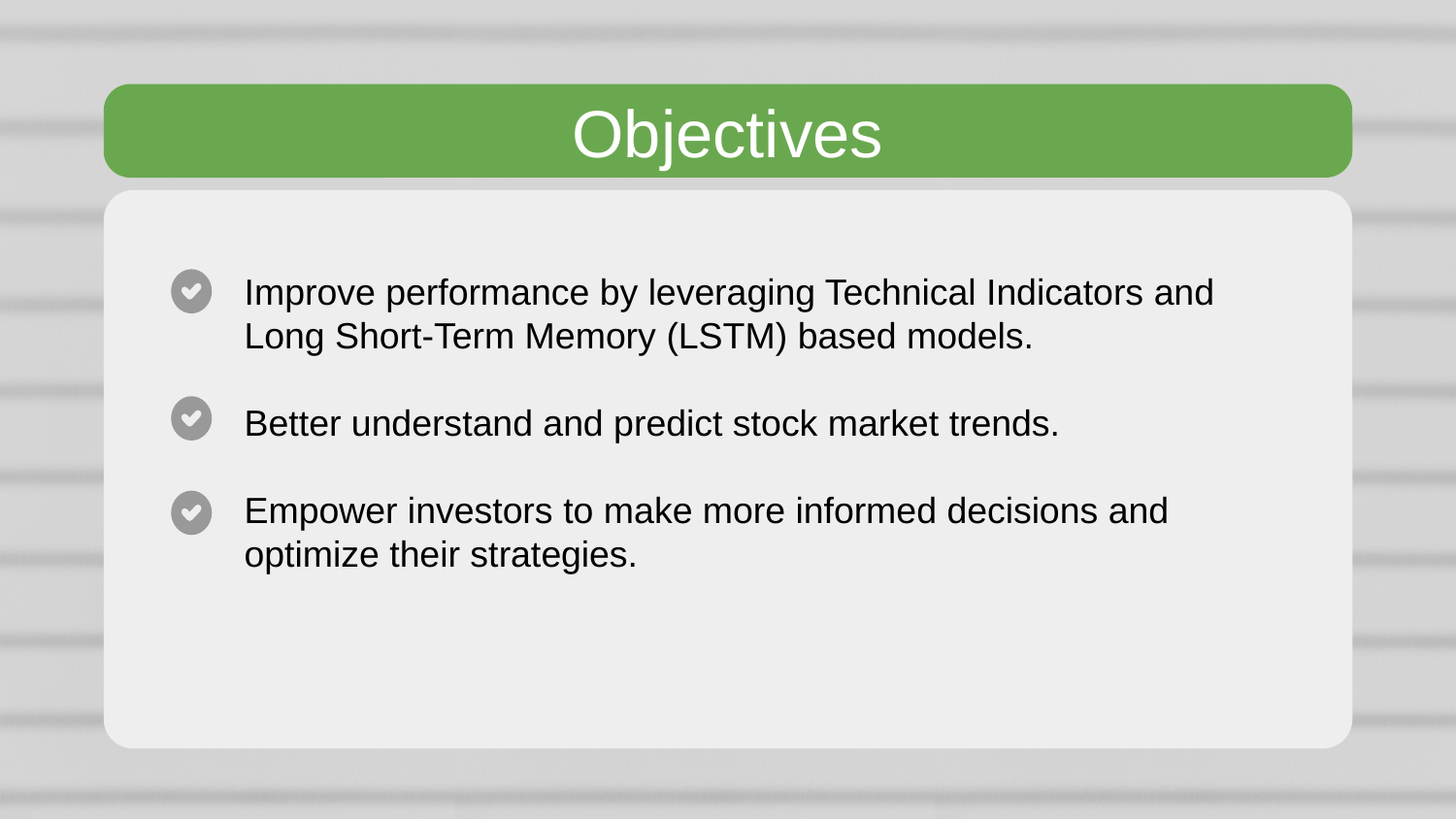

# Objectives

Improve performance by leveraging Technical Indicators and Long Short-Term Memory (LSTM) based models.

Better understand and predict stock market trends.

Empower investors to make more informed decisions and optimize their strategies.